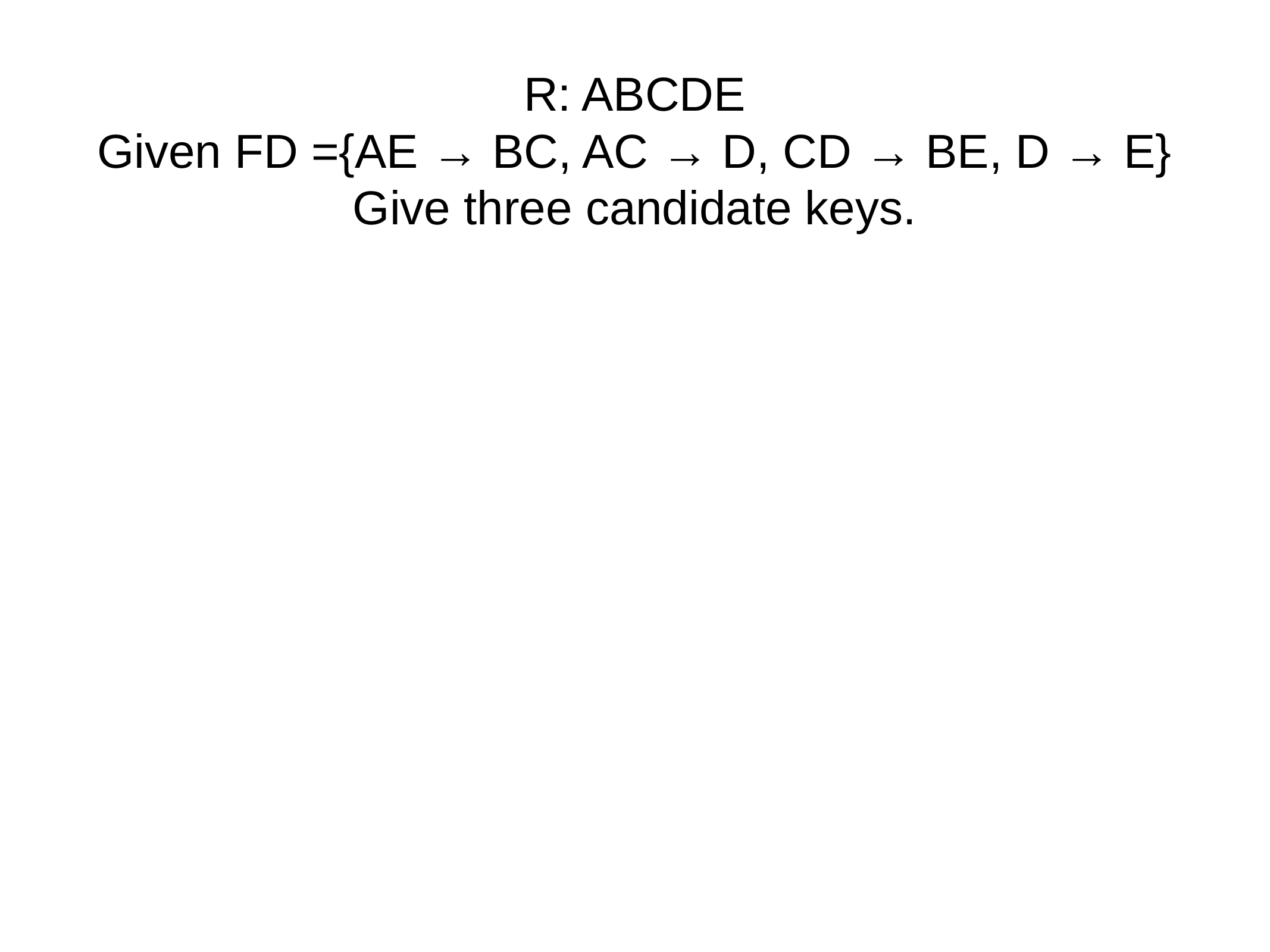

# R: ABCDE
Given FD ={AE → BC, AC → D, CD → BE, D → E}
Give three candidate keys.